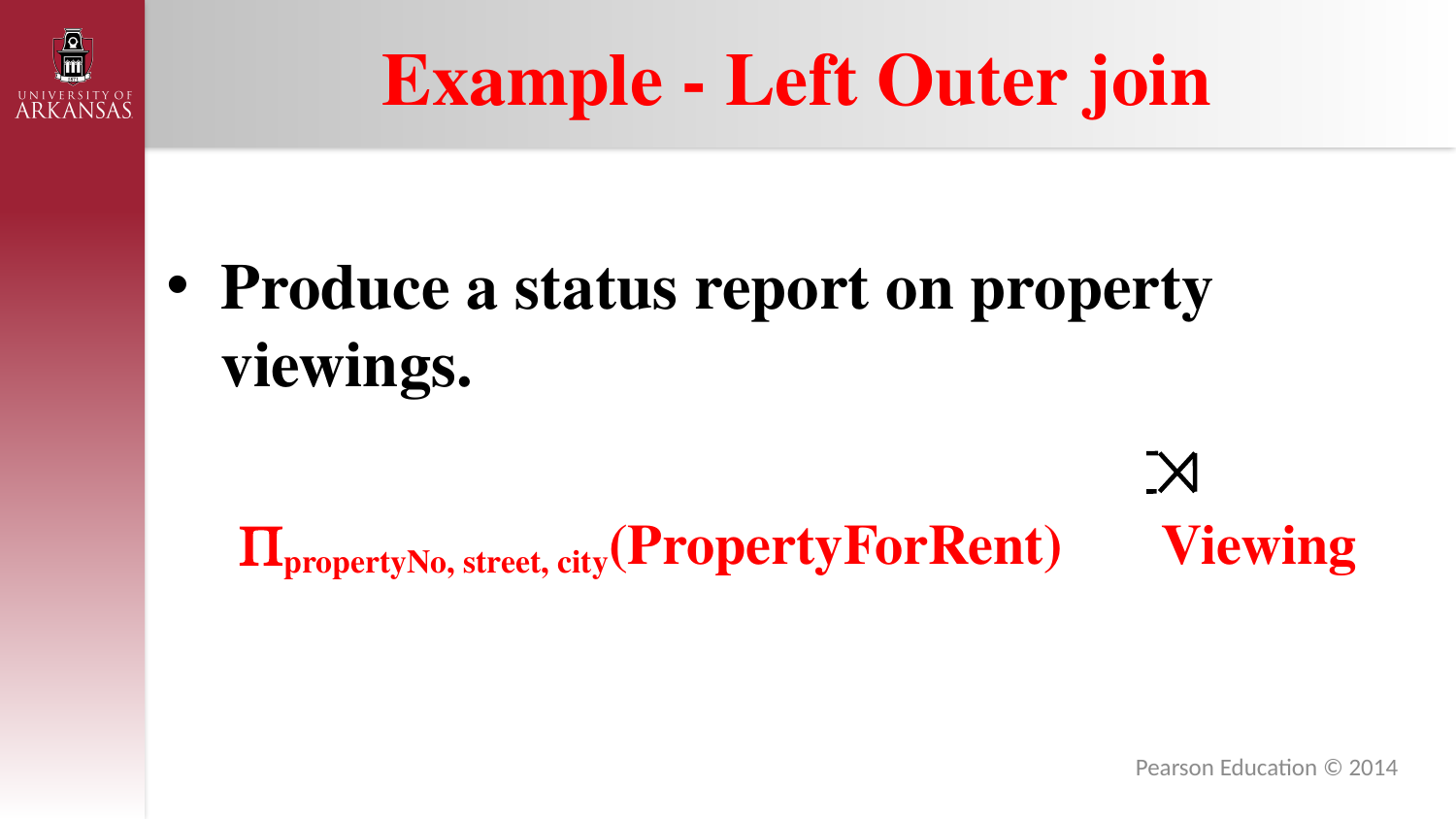

# Example - Left Outer join

Produce a status report on property viewings.

ΠpropertyNo, street, city(PropertyForRent)       Viewing

Pearson Education © 2014